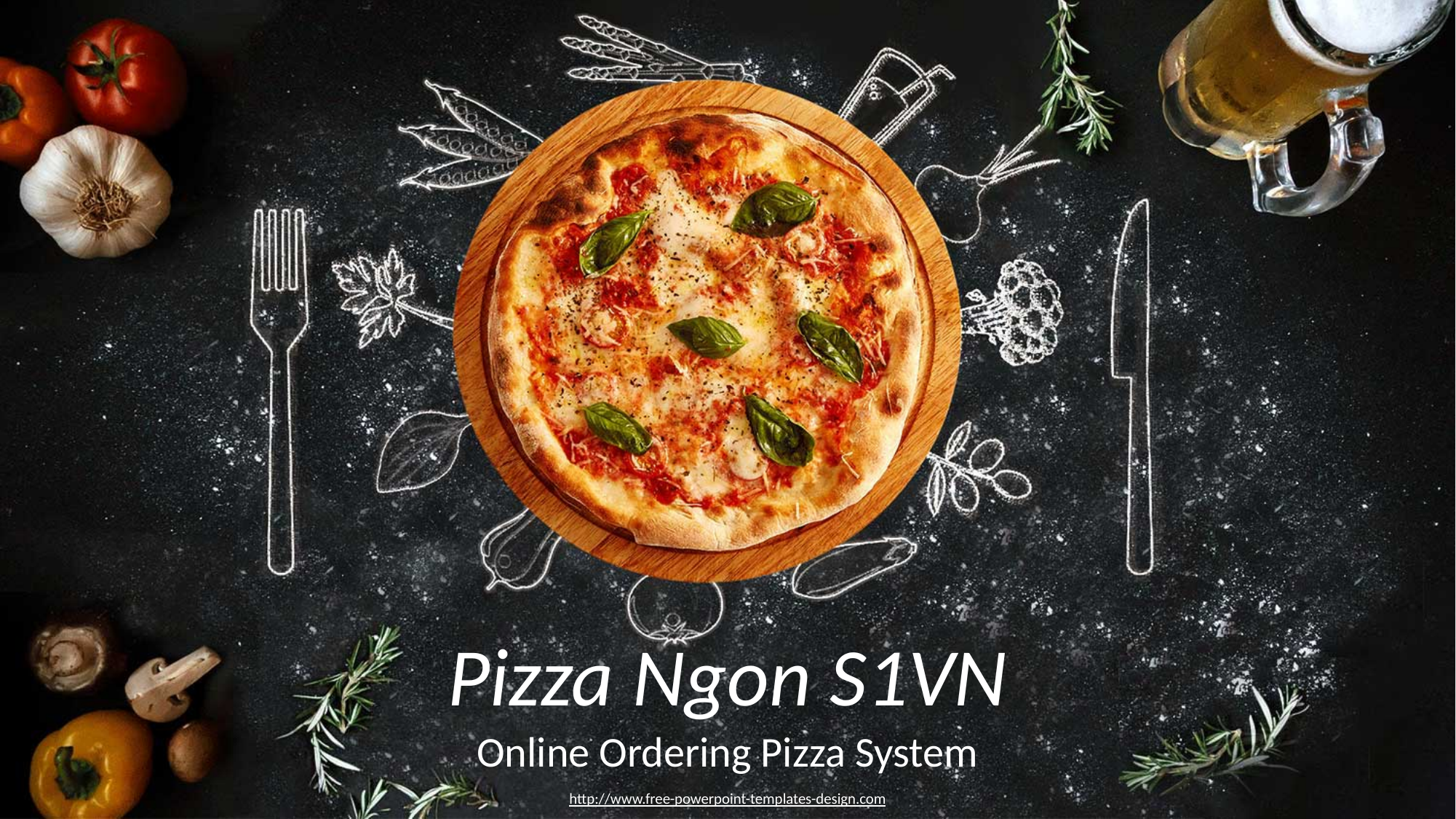

Pizza Ngon S1VN
Online Ordering Pizza System
http://www.free-powerpoint-templates-design.com